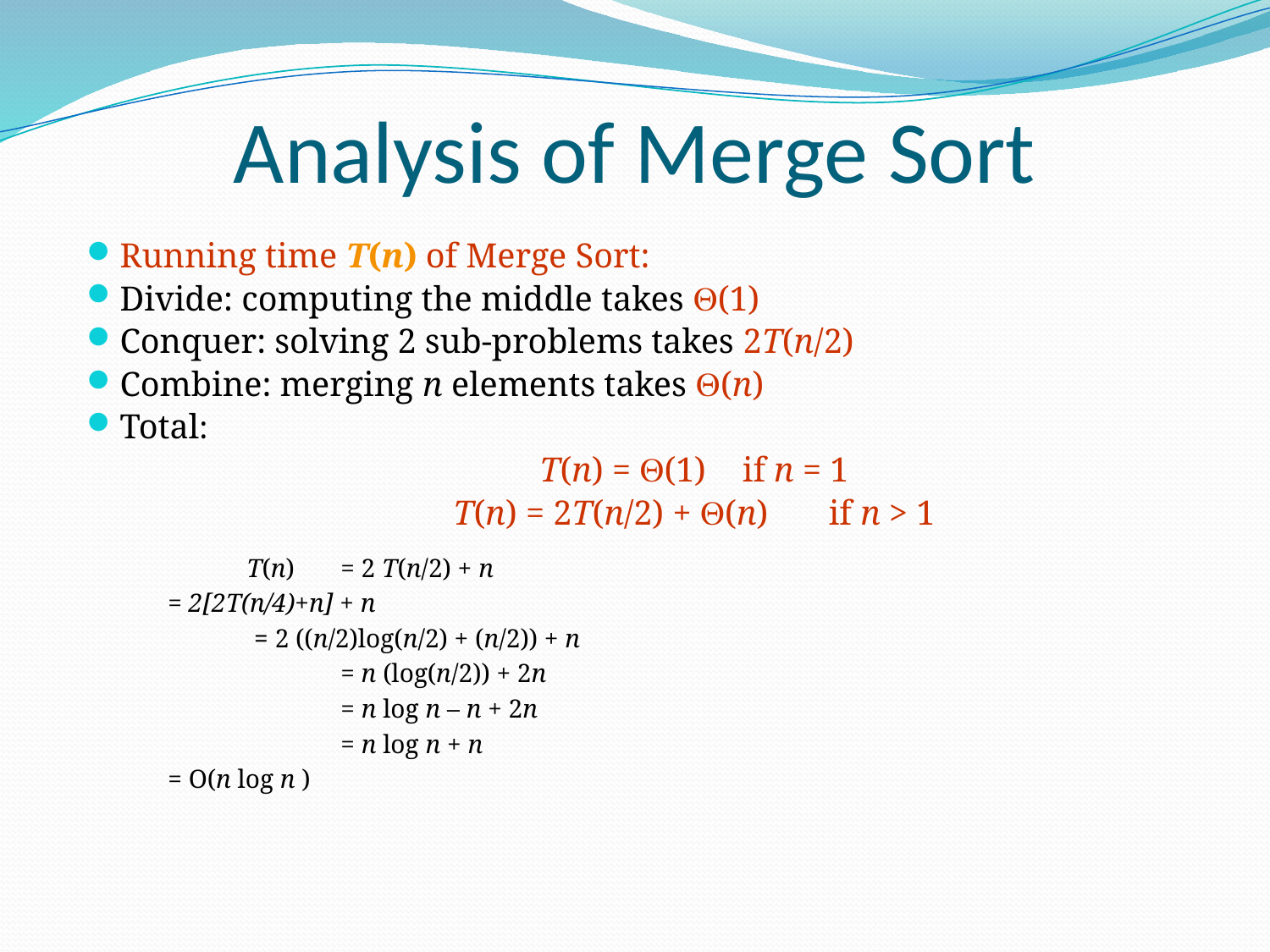

# Analysis of Merge Sort
Running time T(n) of Merge Sort:
Divide: computing the middle takes Θ(1)
Conquer: solving 2 sub-problems takes 2T(n/2)
Combine: merging n elements takes Θ(n)
Total:
T(n) = Θ(1) 			if n = 1
T(n) = 2T(n/2) + Θ(n) 	if n > 1

            T(n)	= 2 T(n/2) + n
		= 2[2T(n/4)+n] + n
          	= 2 ((n/2)log(n/2) + (n/2)) + n
               	= n (log(n/2)) + 2n
              	= n log n – n + 2n
              	= n log n + n
		= O(n log n )